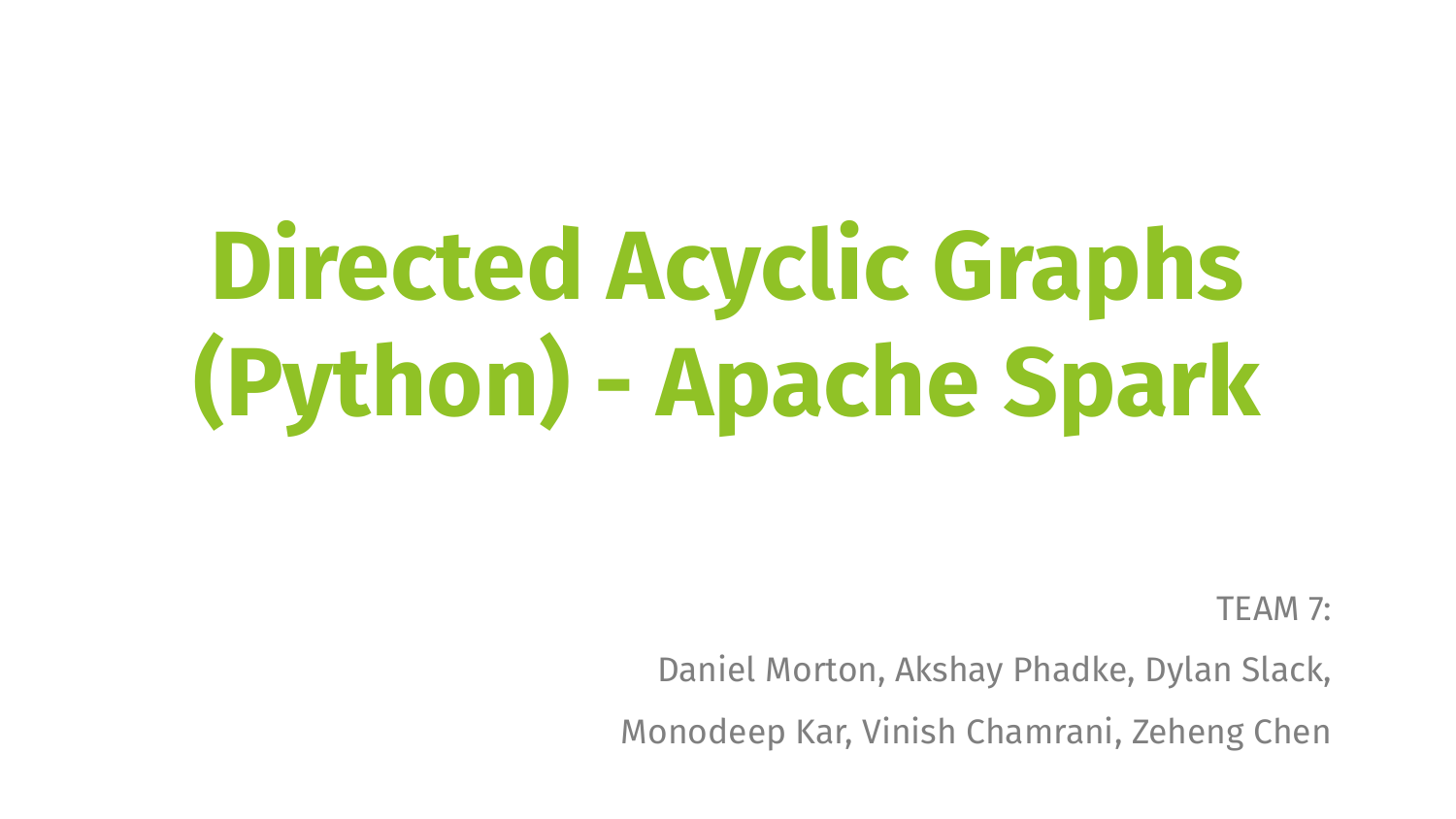

# Directed Acyclic Graphs (Python) - Apache Spark
TEAM 7:
Daniel Morton, Akshay Phadke, Dylan Slack,
Monodeep Kar, Vinish Chamrani, Zeheng Chen